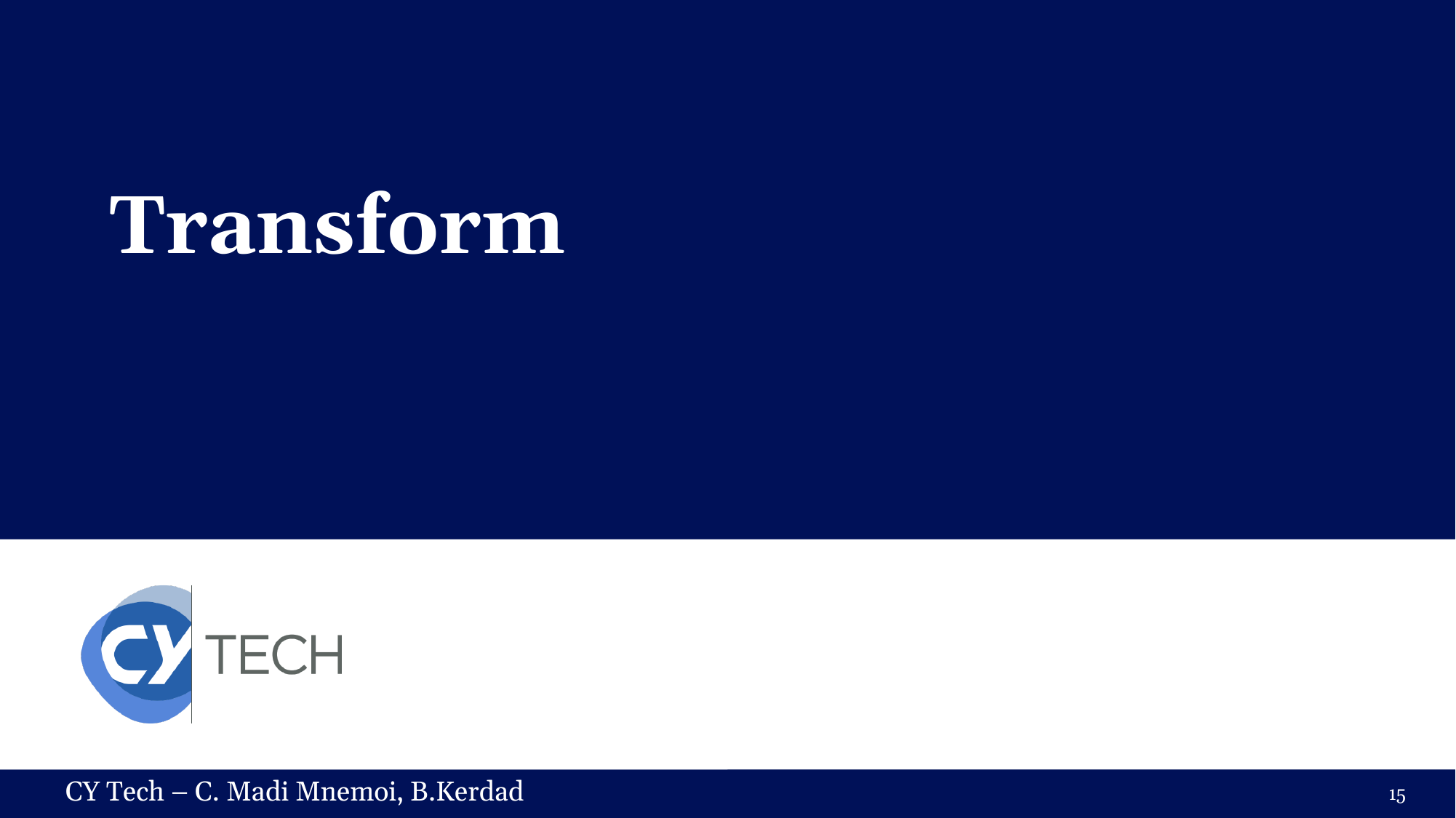

# Transform
CY Tech – C. Madi Mnemoi, B.Kerdad
15